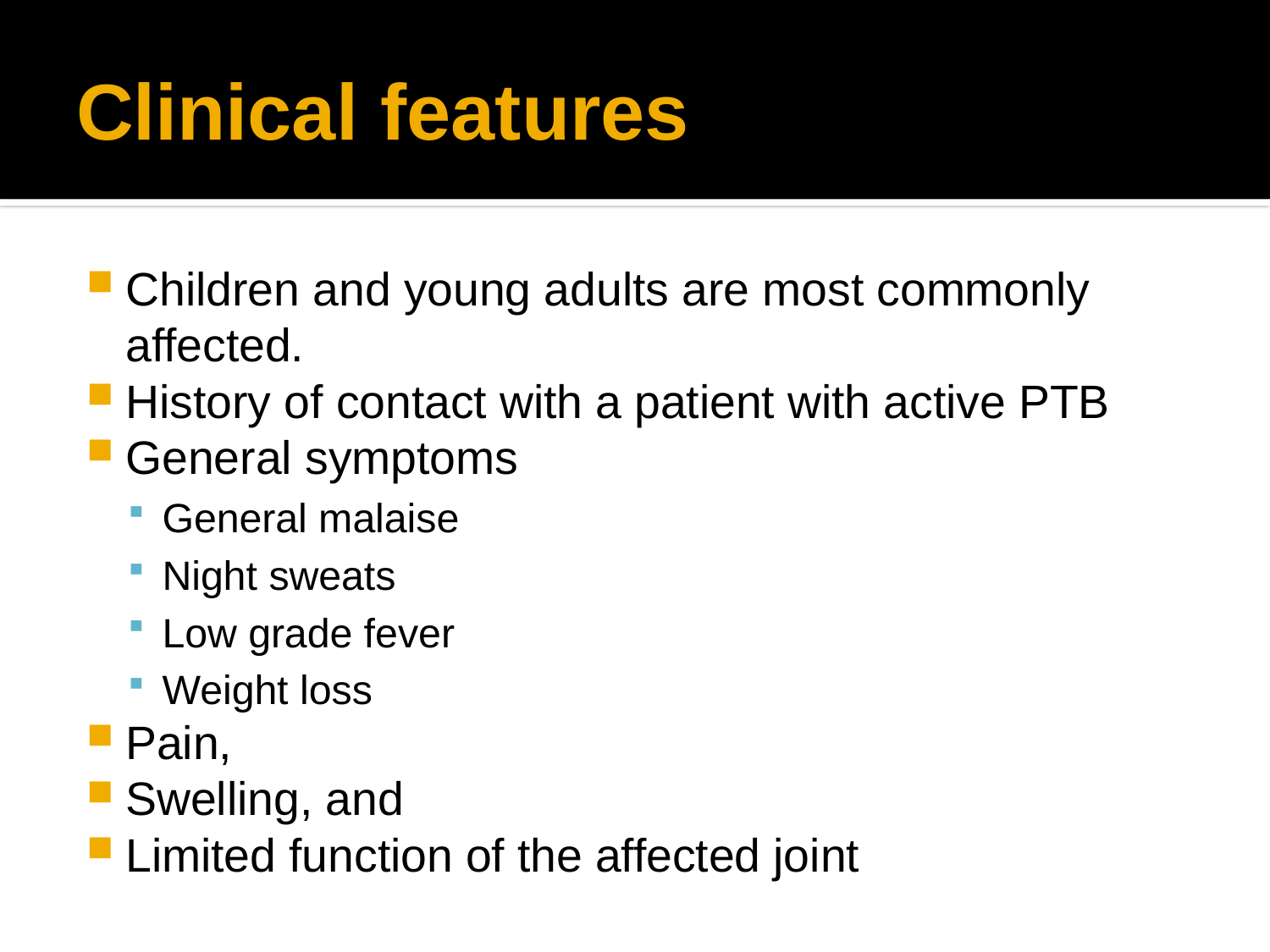

# Clinical features
Children and young adults are most commonly affected.
History of contact with a patient with active PTB
General symptoms
General malaise
Night sweats
Low grade fever
Weight loss
Pain,
Swelling, and
Limited function of the affected joint